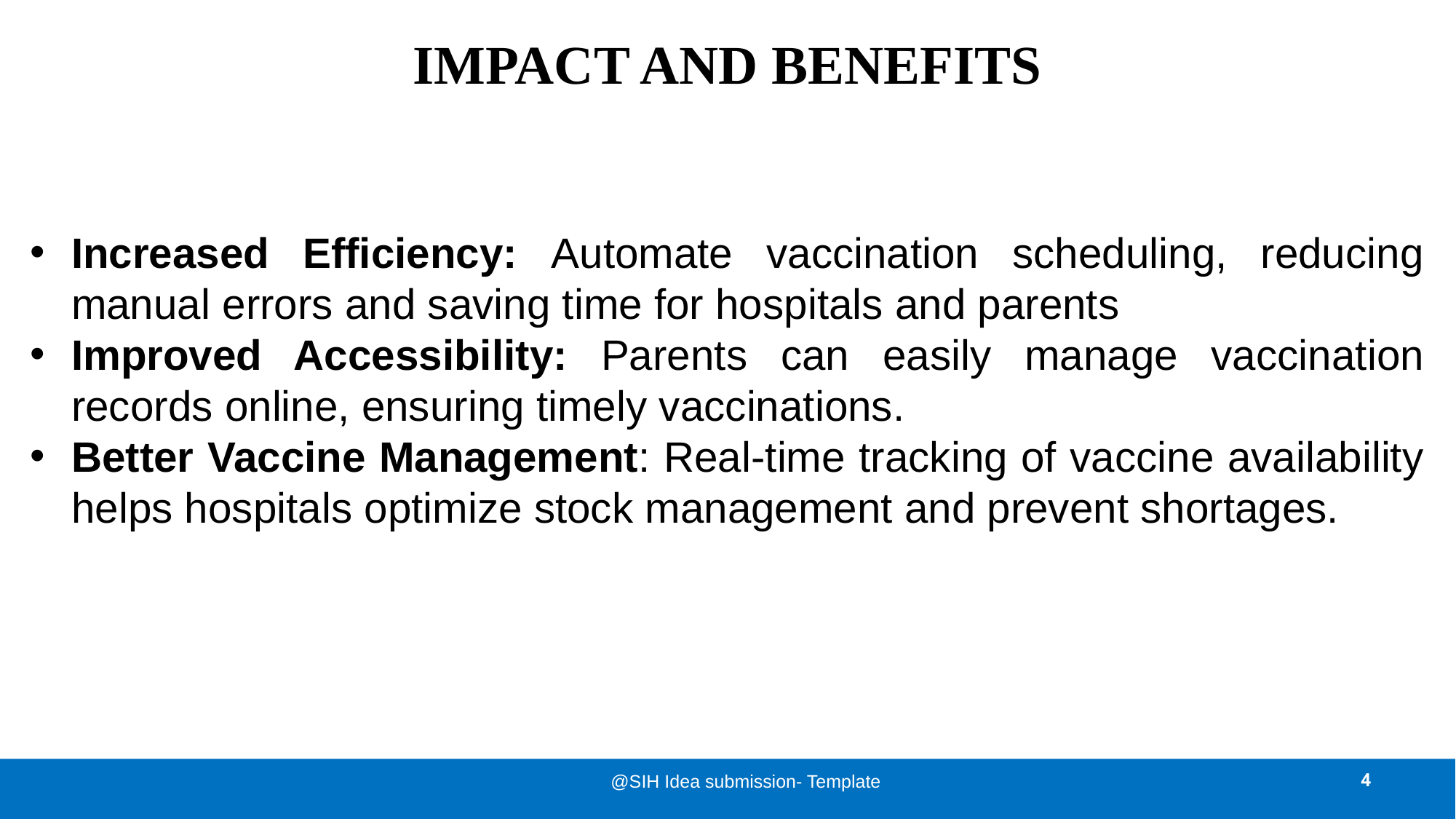

# IMPACT AND BENEFITS
Increased Efficiency: Automate vaccination scheduling, reducing manual errors and saving time for hospitals and parents
Improved Accessibility: Parents can easily manage vaccination records online, ensuring timely vaccinations.
Better Vaccine Management: Real-time tracking of vaccine availability helps hospitals optimize stock management and prevent shortages.

@SIH Idea submission- Template
4